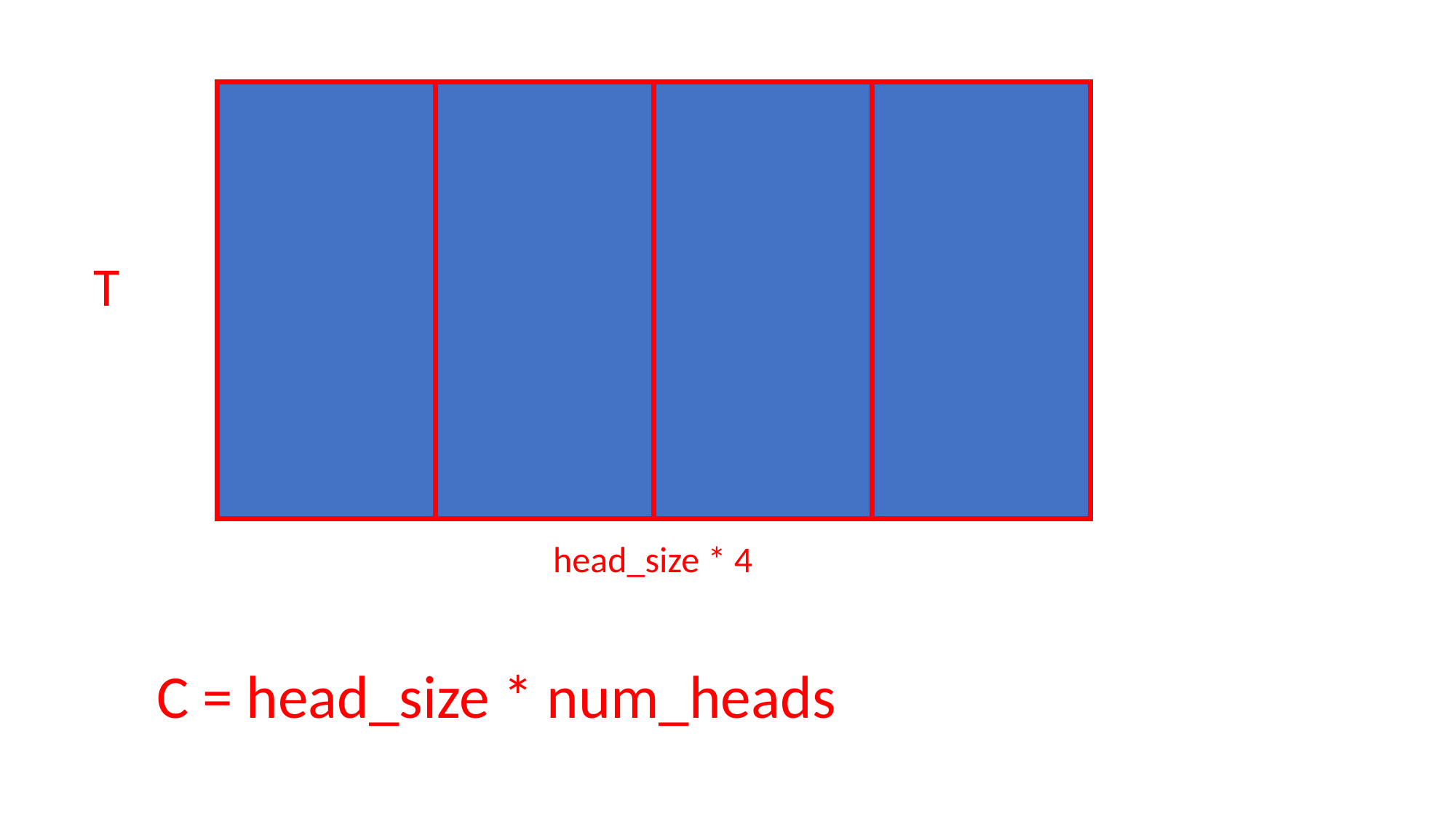

T
head_size * 4
C = head_size * num_heads